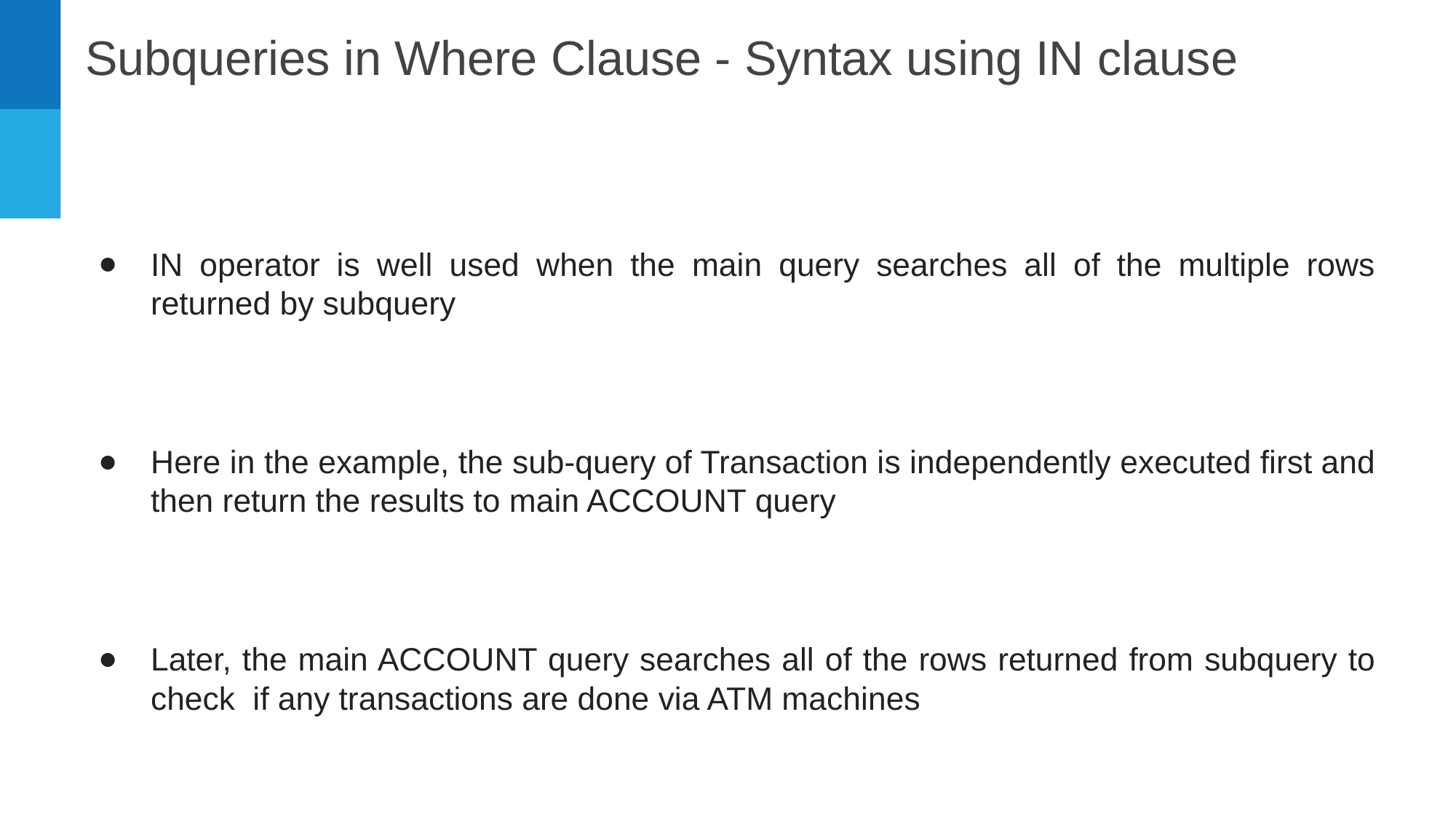

Subqueries in Where Clause - Syntax using IN clause

IN operator is well used when the main query searches all of the multiple rows returned by subquery

Here in the example, the sub-query of Transaction is independently executed first and then return the results to main ACCOUNT query

Later, the main ACCOUNT query searches all of the rows returned from subquery to check  if any transactions are done via ATM machines